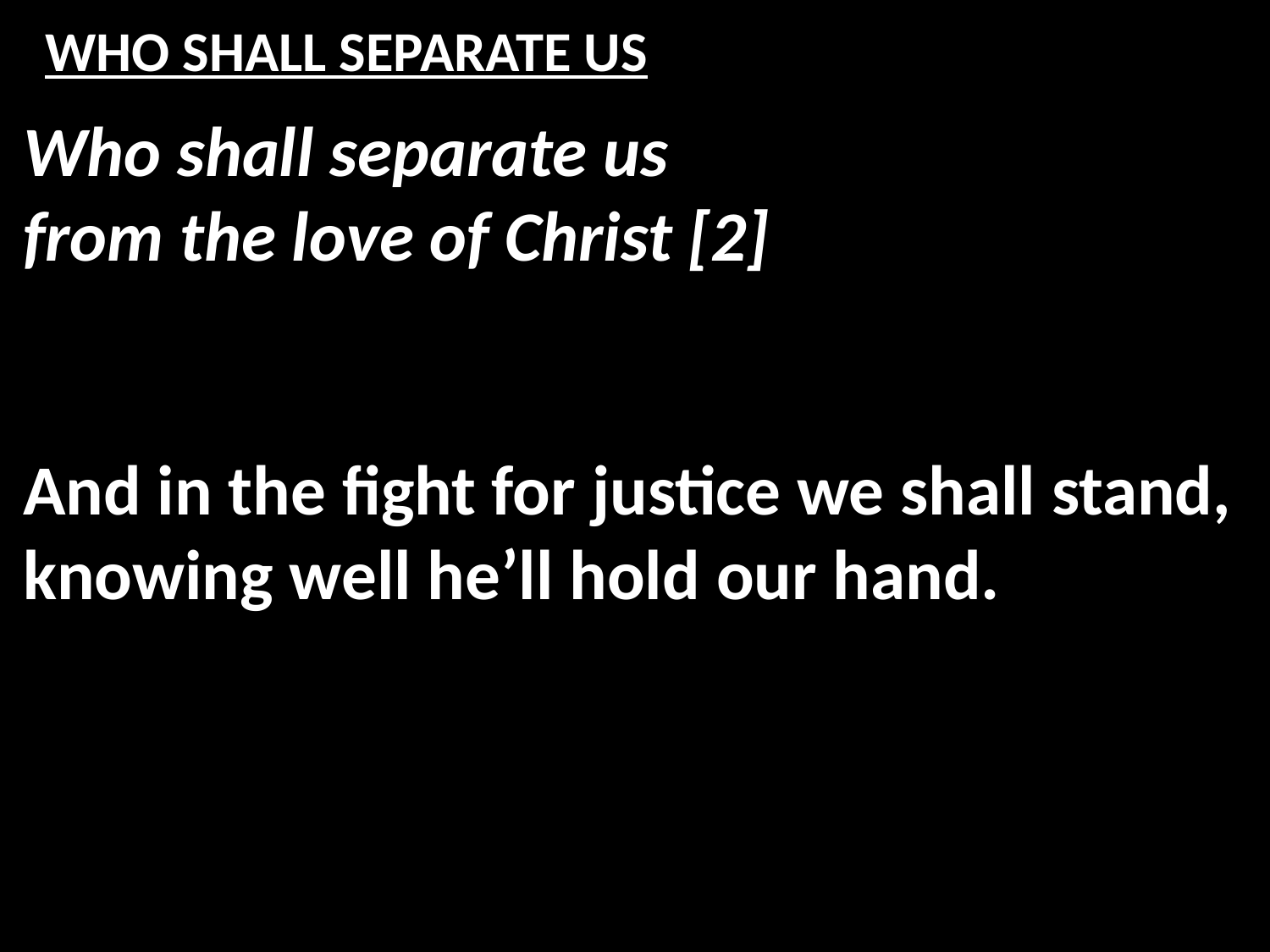

# WHO SHALL SEPARATE US
Who shall separate us
from the love of Christ [2]

And in the fight for justice we shall stand,
knowing well he’ll hold our hand.